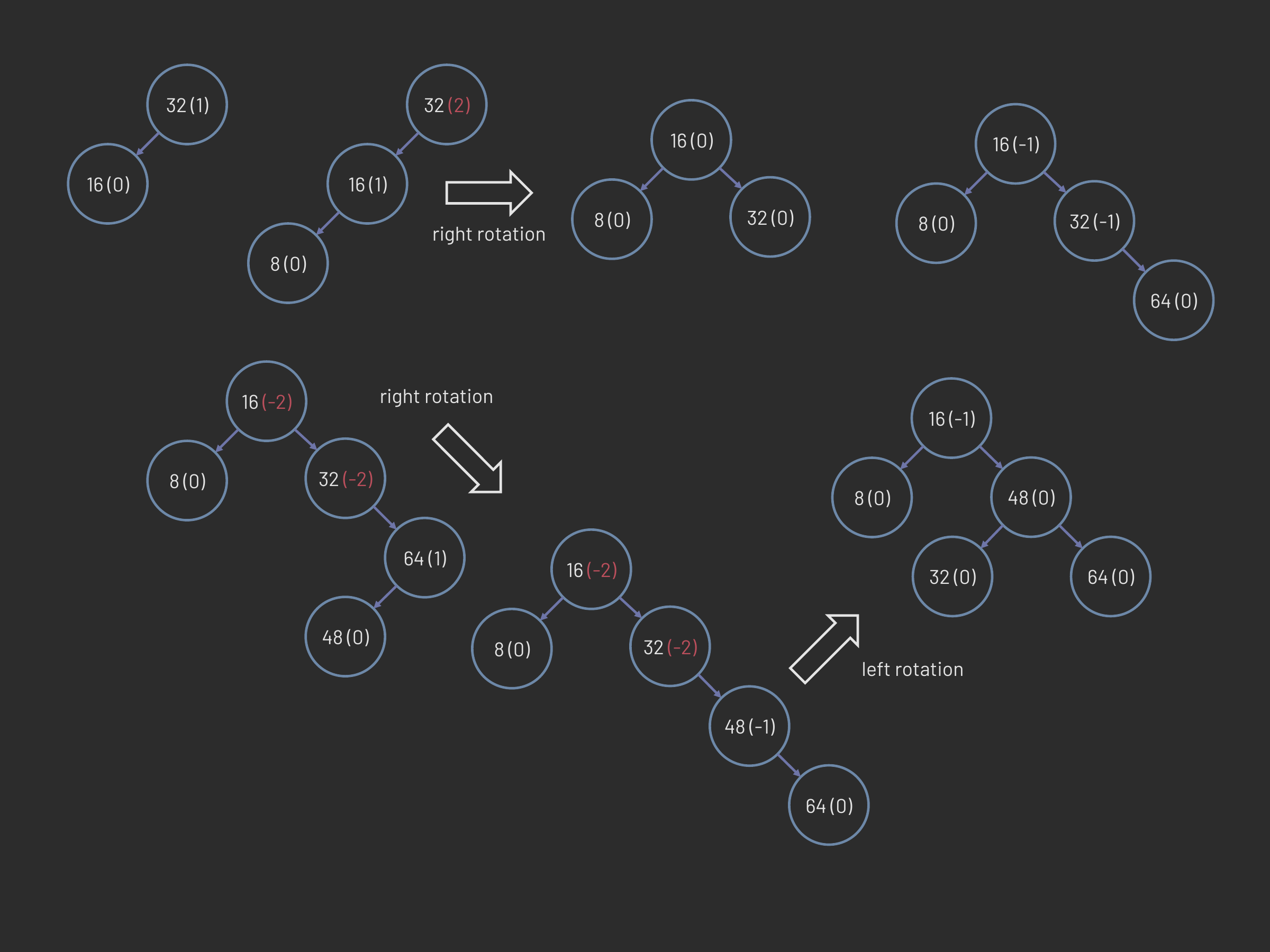

32 (1)
32 (2)
16 (0)
16 (-1)
16 (0)
16 (1)

32 (0)
8 (0)
32 (-1)
8 (0)
right rotation
8 (0)
64 (0)
16 (-2)
16 (-1)
right rotation
32 (-2)
8 (0)

48 (0)
8 (0)
64 (1)
16 (-2)
32 (0)
64 (0)
48 (0)
32 (-2)
8 (0)

left rotation
48 (-1)
64 (0)